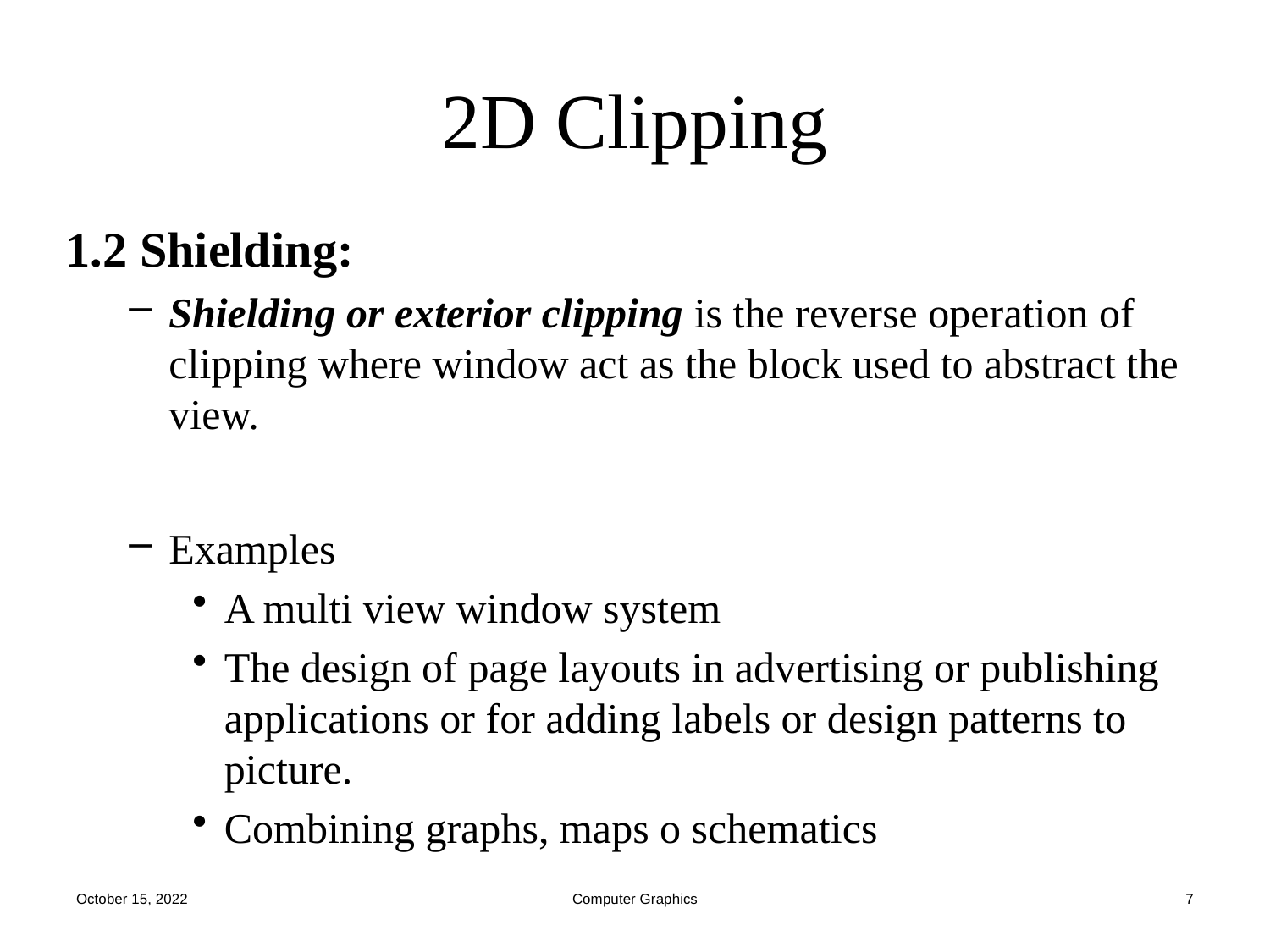

# 2D Clipping
1.2 Shielding:
Shielding or exterior clipping is the reverse operation of clipping where window act as the block used to abstract the view.

Examples
A multi view window system
The design of page layouts in advertising or publishing applications or for adding labels or design patterns to picture.
Combining graphs, maps o schematics
October 15, 2022
Computer Graphics
7